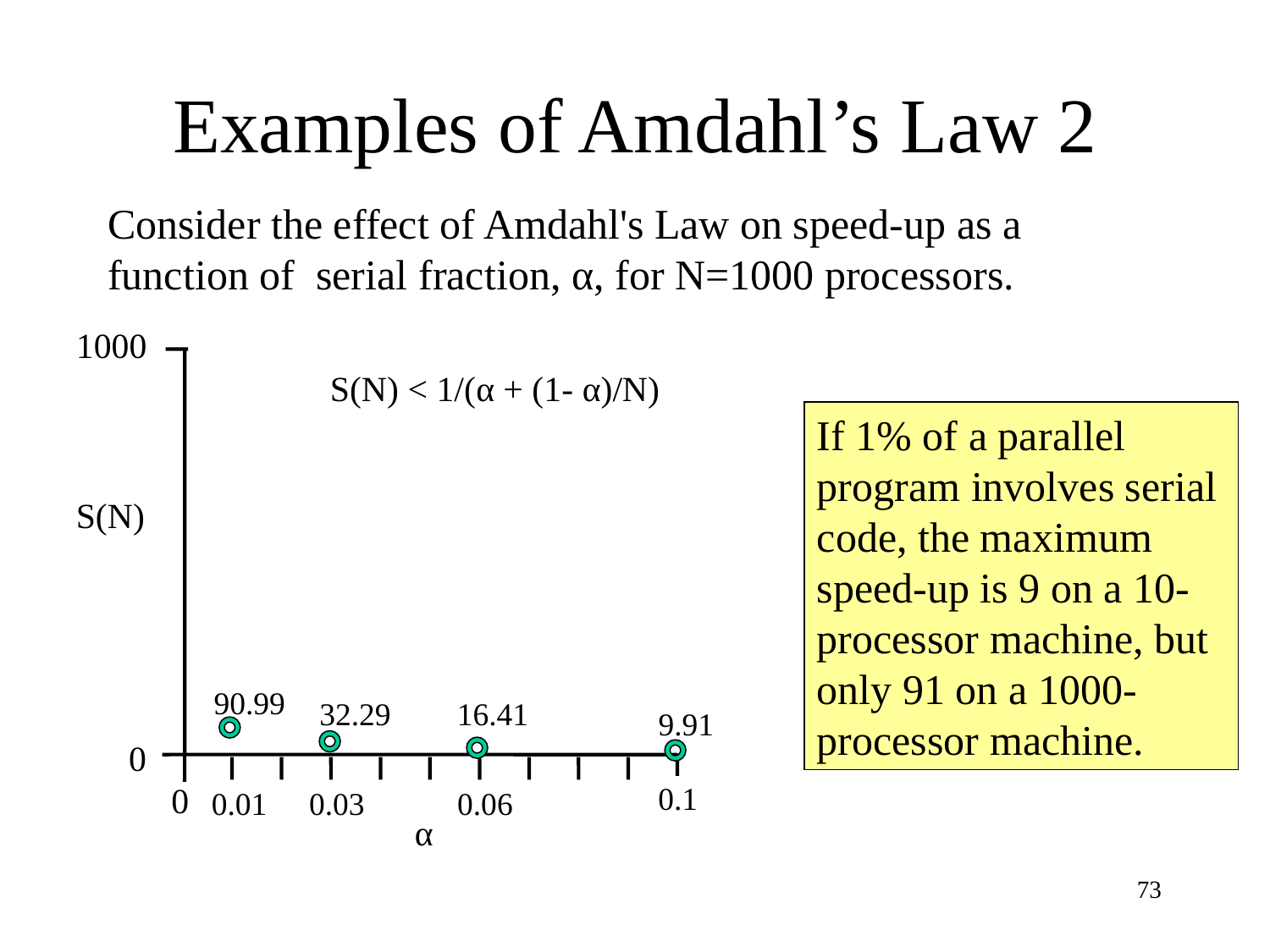

# Examples of Amdahl’s Law 2
Consider the effect of Amdahl's Law on speed-up as a function of  serial fraction, α, for N=1000 processors.
1000

S(N) < 1/(α + (1- α)/N)
S(N)
90.99
32.29
16.41
9.91

0

0
0.1
0.03
0.06
0.01
α
If 1% of a parallel program involves serial code, the maximum speed-up is 9 on a 10-processor machine, but only 91 on a 1000-processor machine.
73